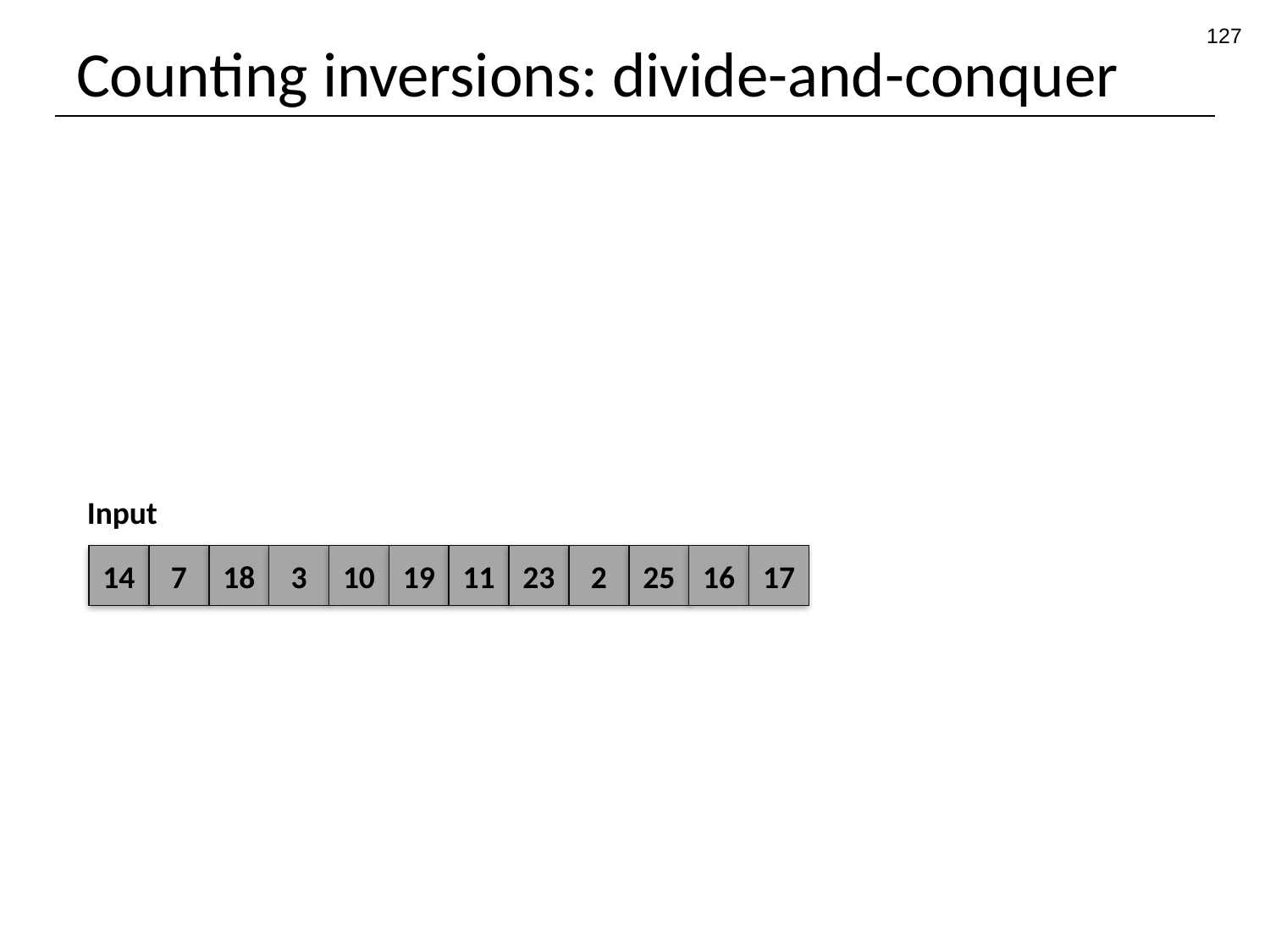

127
# Counting inversions: divide-and-conquer

Input
14
7
18
3
10
19
11
23
2
25
16
17